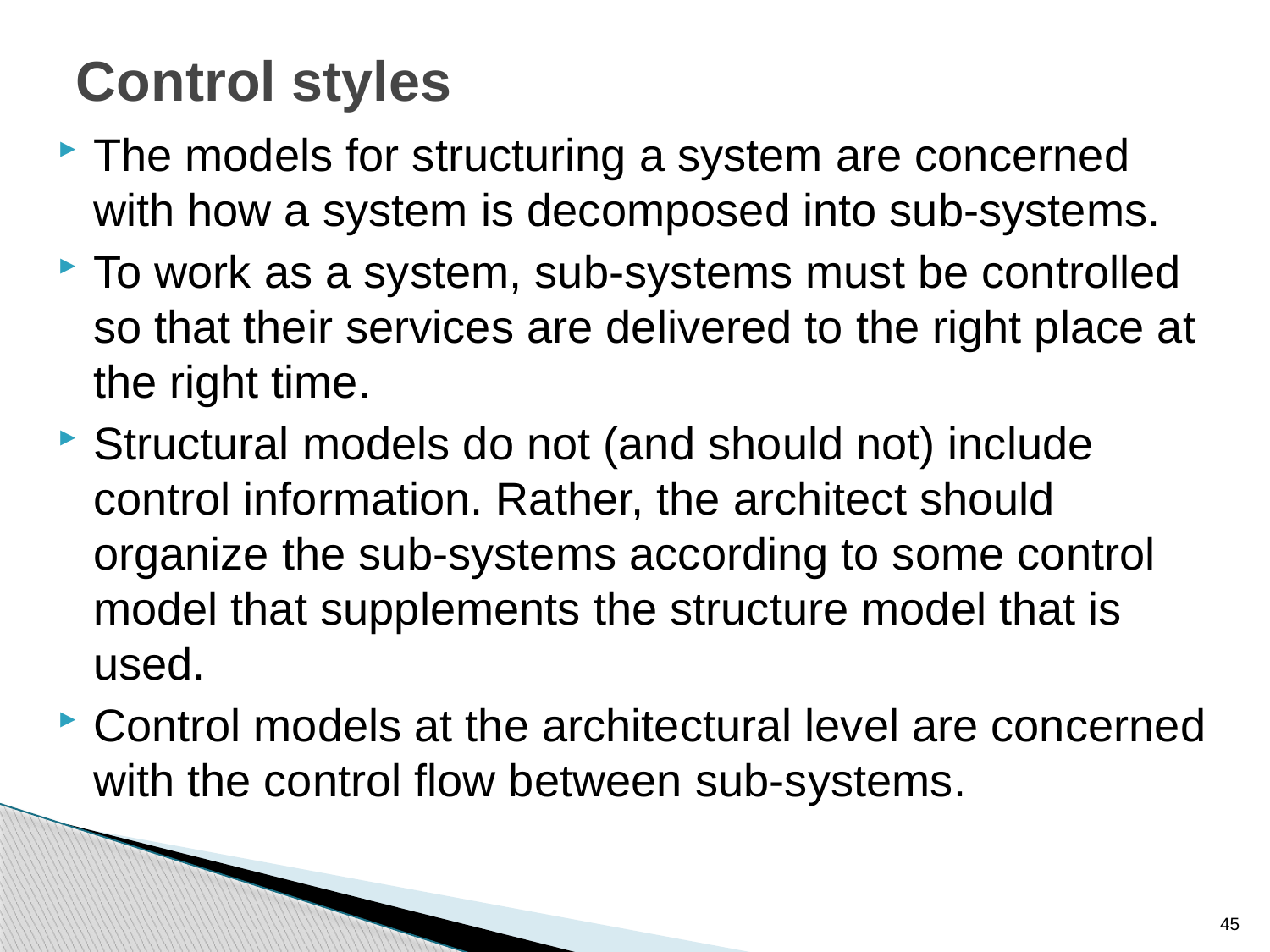

# Control styles
The models for structuring a system are concerned with how a system is decomposed into sub-systems.
To work as a system, sub-systems must be controlled so that their services are delivered to the right place at the right time.
Structural models do not (and should not) include control information. Rather, the architect should organize the sub-systems according to some control model that supplements the structure model that is used.
Control models at the architectural level are concerned with the control flow between sub-systems.
45